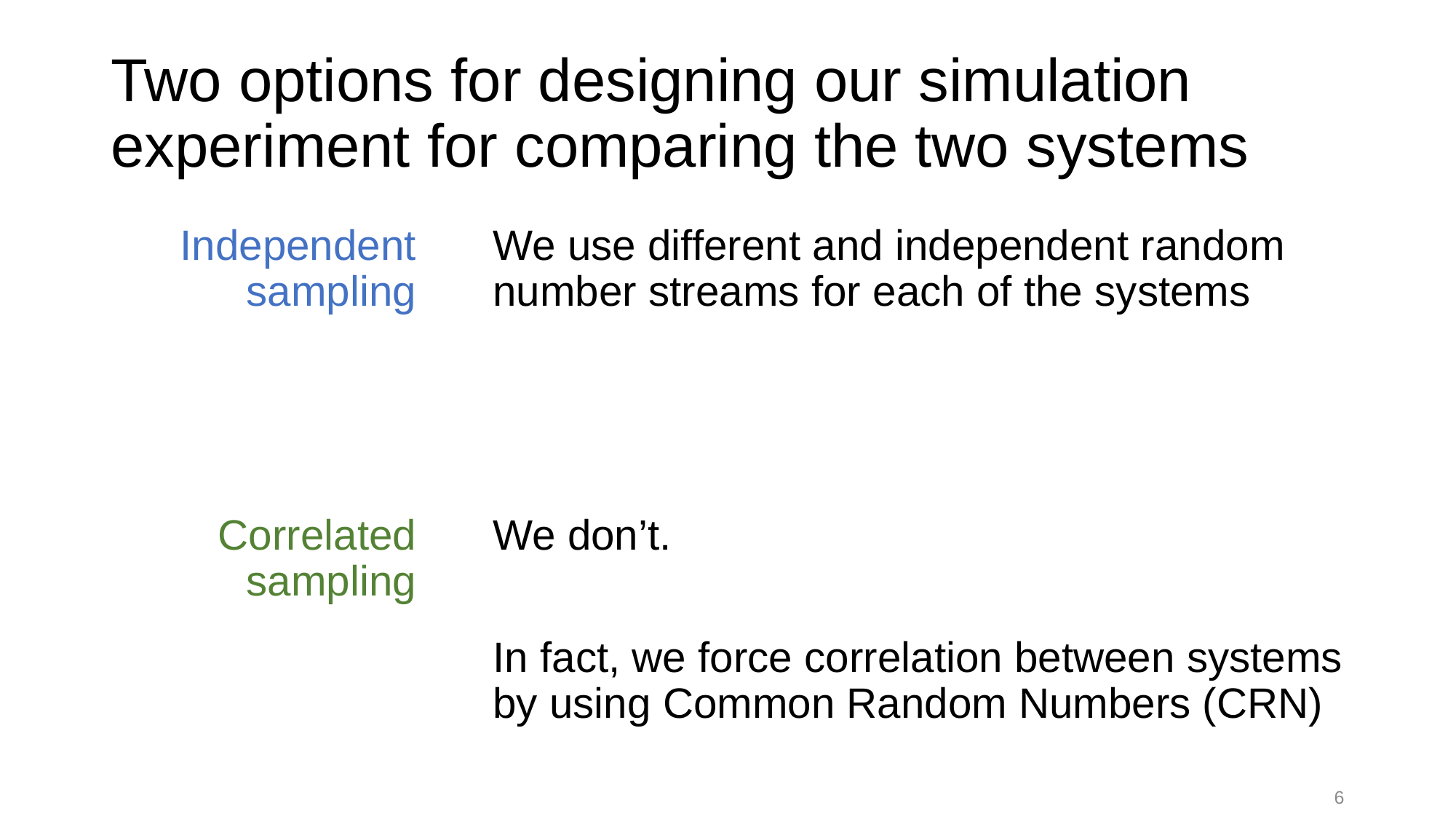

# Two options for designing our simulation experiment for comparing the two systems
Independent sampling

Correlated sampling
We use different and independent random number streams for each of the systems

We don’t.

In fact, we force correlation between systems by using Common Random Numbers (CRN)

6